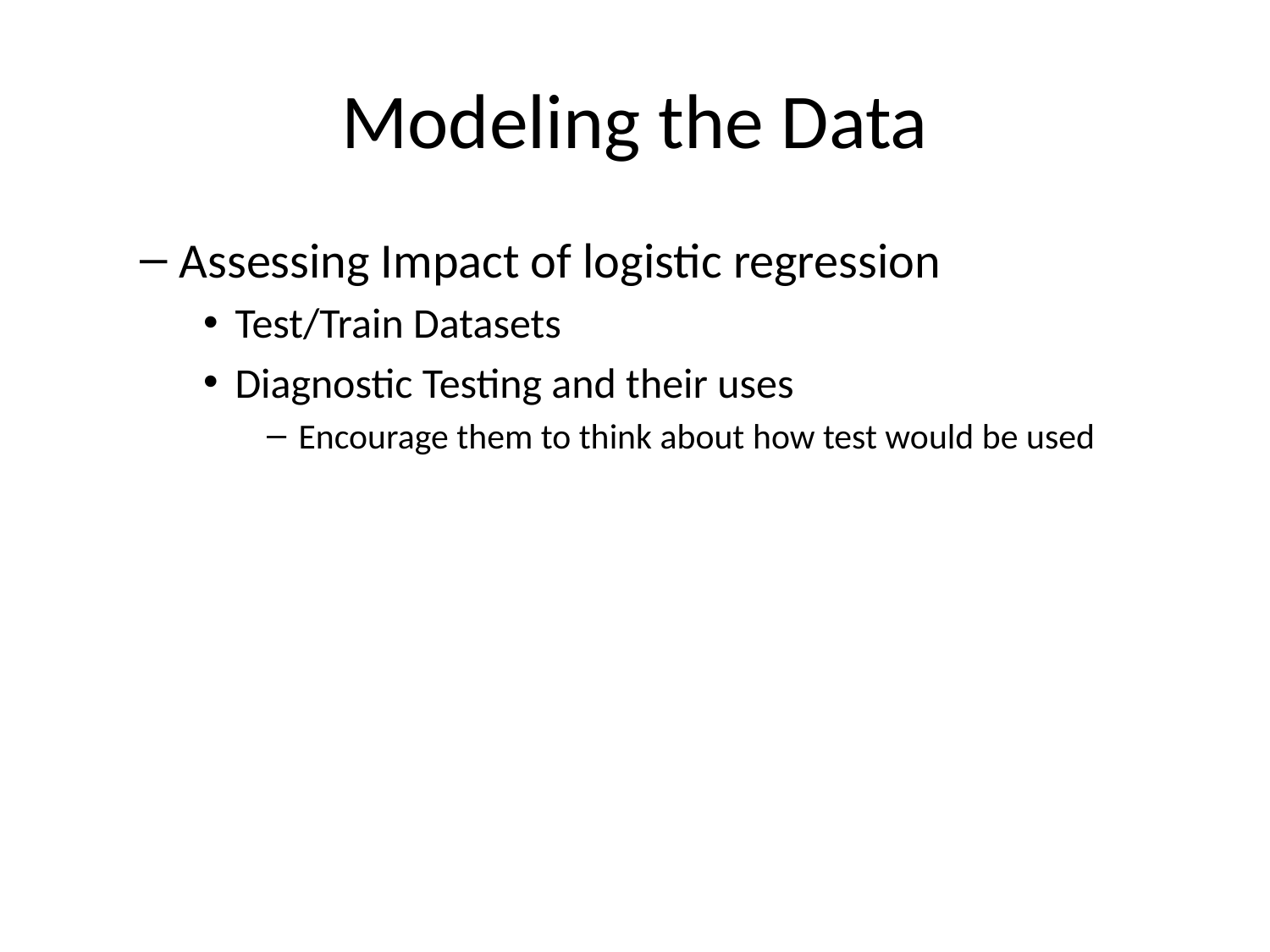

# Modeling the Data
Assessing Impact of logistic regression
Test/Train Datasets
Diagnostic Testing and their uses
Encourage them to think about how test would be used